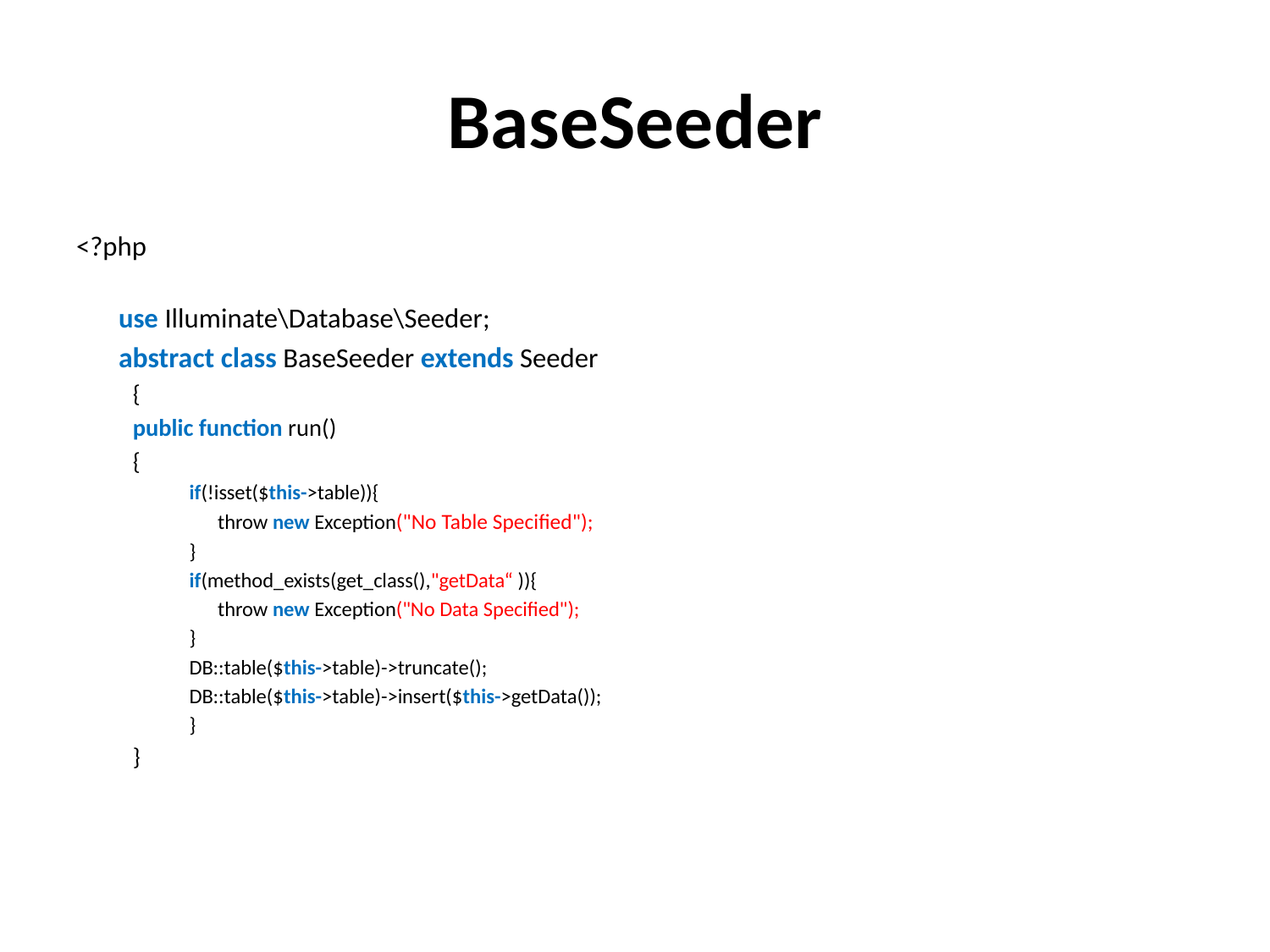

# BaseSeeder
<?php
use Illuminate\Database\Seeder;
	abstract class BaseSeeder extends Seeder
{
public function run()
{
if(!isset($this->table)){
	throw new Exception("No Table Specified");
}
if(method_exists(get_class(),"getData“ )){
	throw new Exception("No Data Specified");
}
DB::table($this->table)->truncate();
DB::table($this->table)->insert($this->getData());
}
}